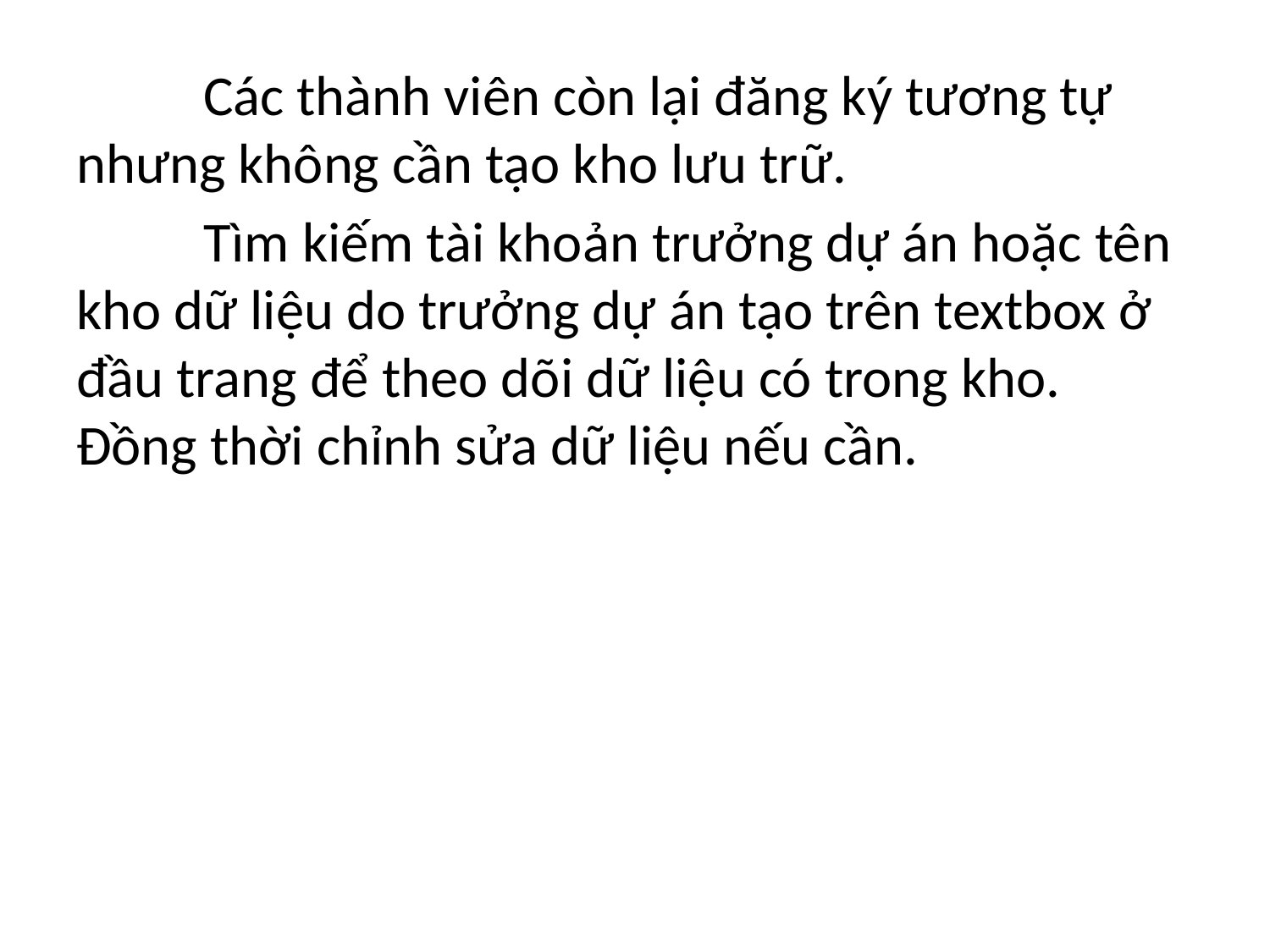

Các thành viên còn lại đăng ký tương tự nhưng không cần tạo kho lưu trữ.
	Tìm kiếm tài khoản trưởng dự án hoặc tên kho dữ liệu do trưởng dự án tạo trên textbox ở đầu trang để theo dõi dữ liệu có trong kho. Đồng thời chỉnh sửa dữ liệu nếu cần.